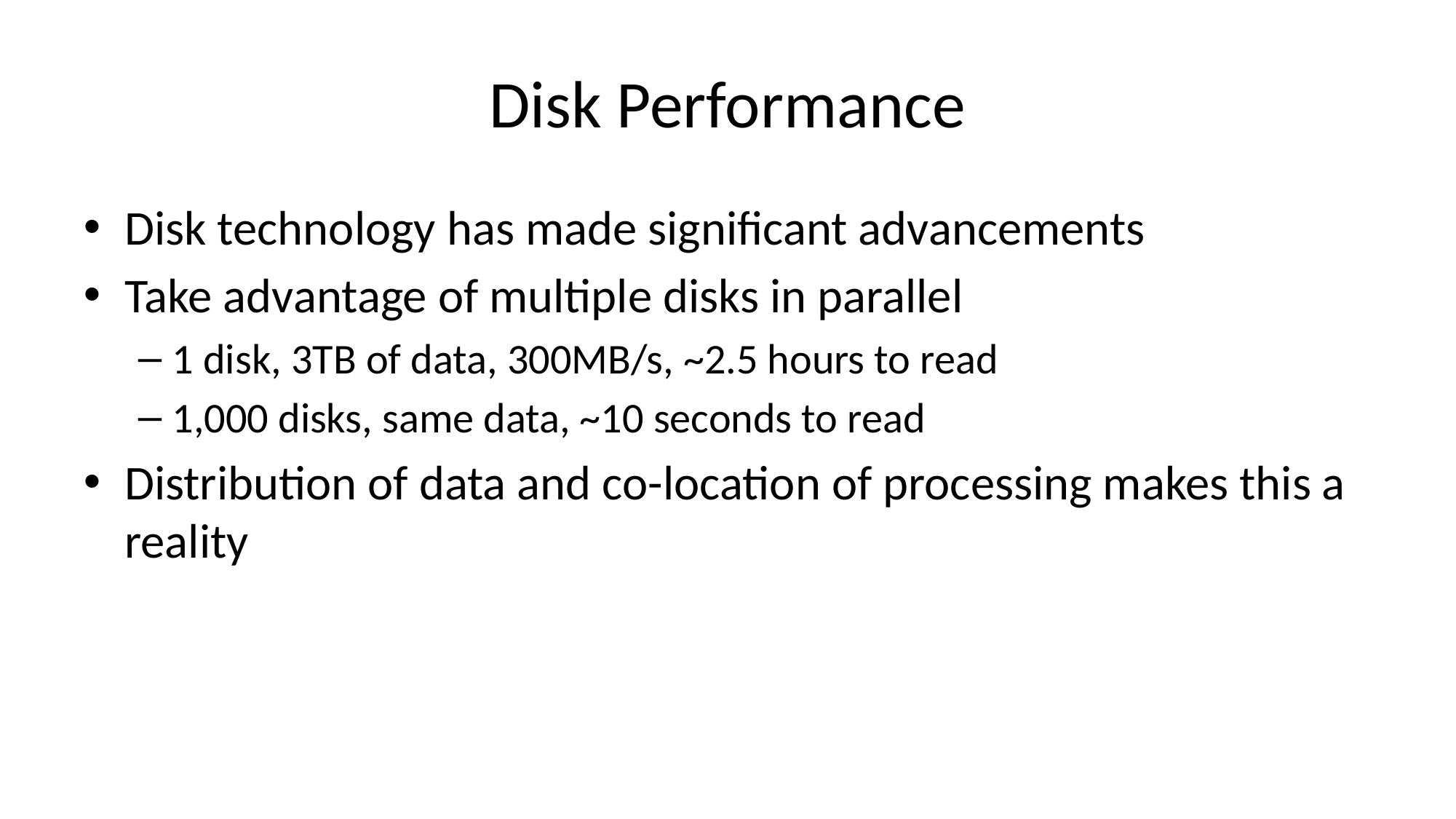

# Disk Performance
Disk technology has made significant advancements
Take advantage of multiple disks in parallel
1 disk, 3TB of data, 300MB/s, ~2.5 hours to read
1,000 disks, same data, ~10 seconds to read
Distribution of data and co-location of processing makes this a reality